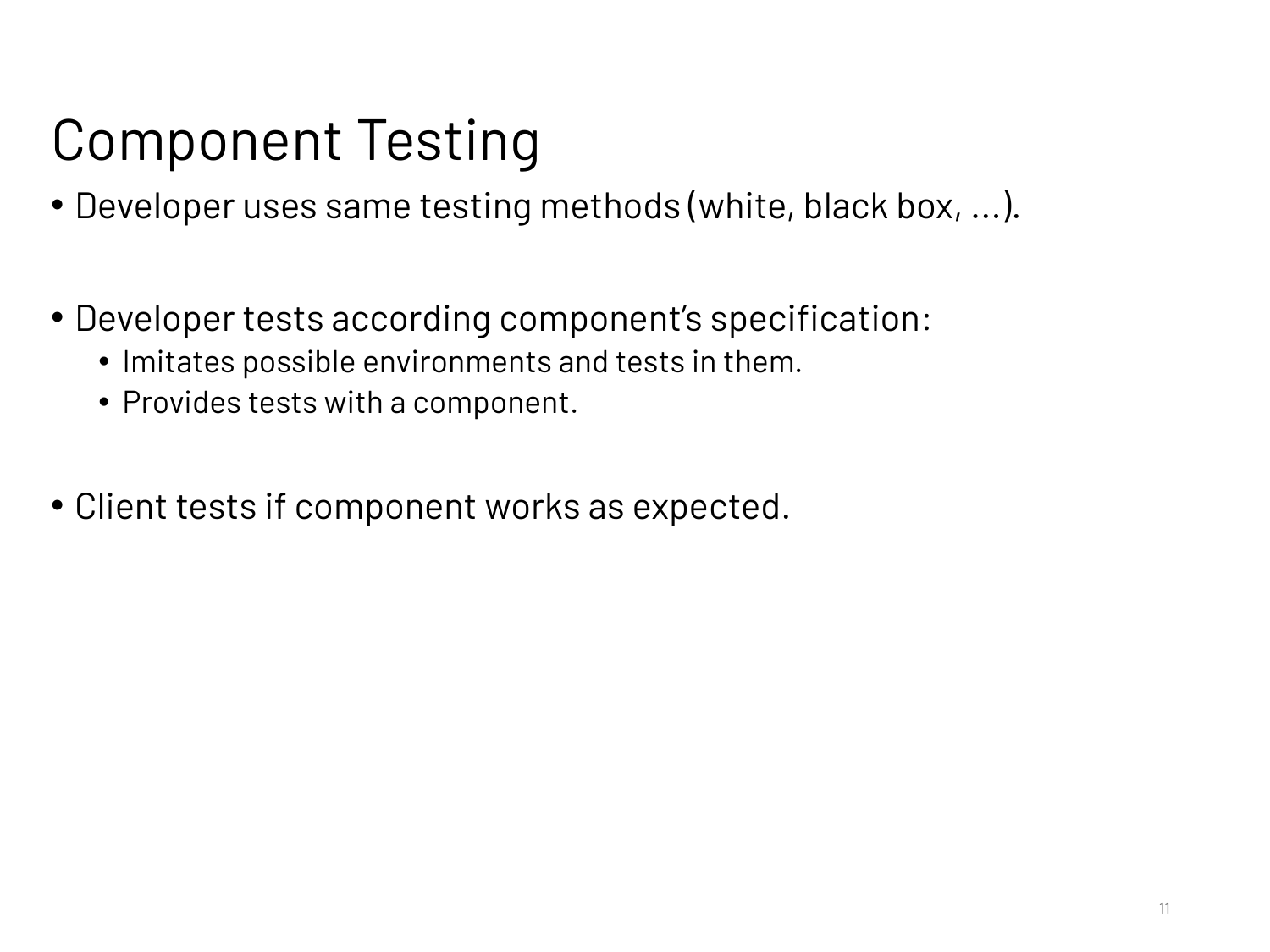

# Component Testing
Developer uses same testing methods (white, black box, ...).

Developer tests according component’s specification:
Imitates possible environments and tests in them.
Provides tests with a component.

Client tests if component works as expected.
11